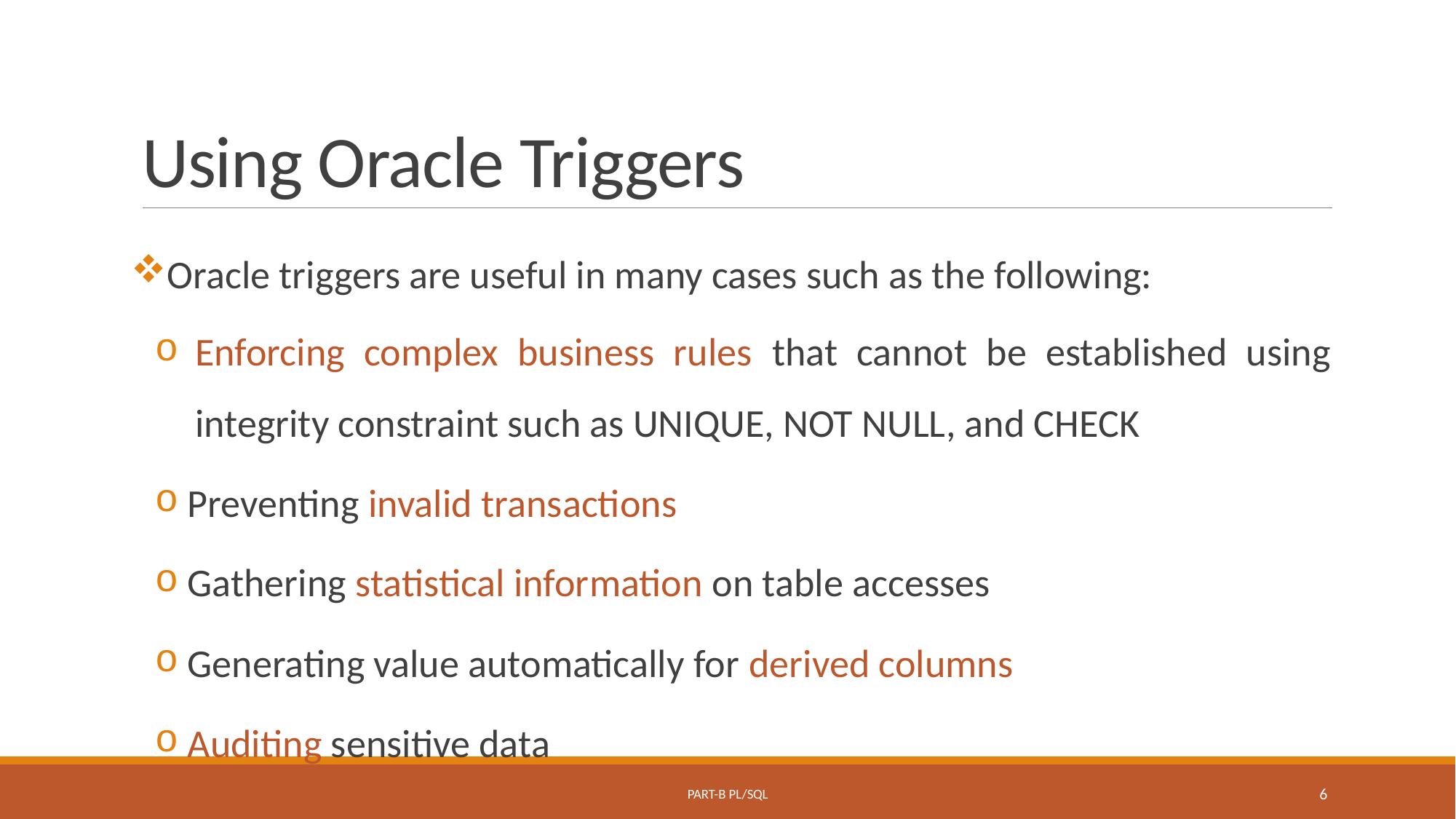

# Using Oracle Triggers
Oracle triggers are useful in many cases such as the following:
Enforcing complex business rules that cannot be established using integrity constraint such as UNIQUE, NOT NULL, and CHECK
 Preventing invalid transactions
 Gathering statistical information on table accesses
 Generating value automatically for derived columns
 Auditing sensitive data
Part-B PL/SQL
6